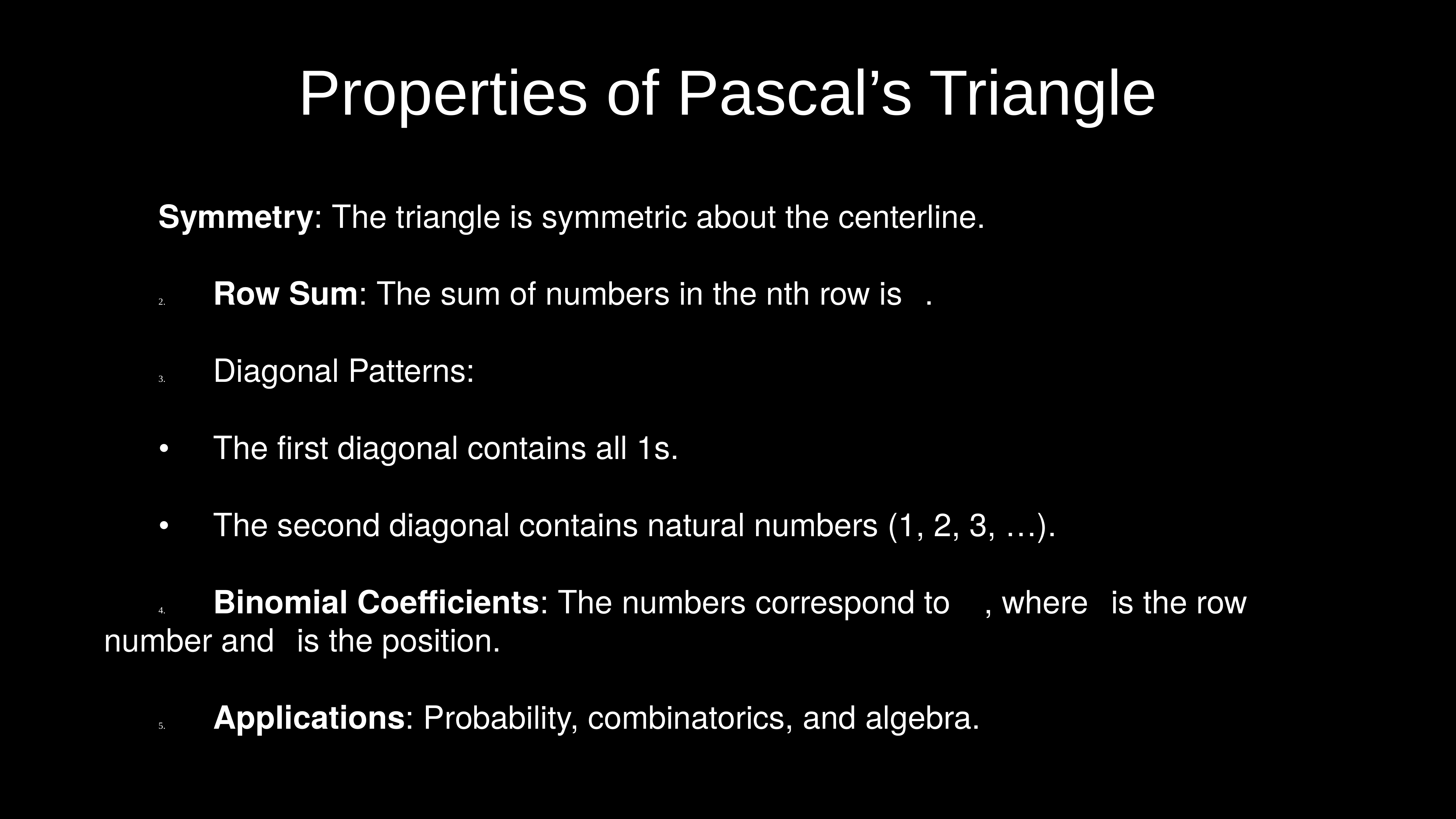

# Properties of Pascal’s Triangle
	Symmetry: The triangle is symmetric about the centerline.
	2.	Row Sum: The sum of numbers in the nth row is 2^n.
	3.	Diagonal Patterns:
	•	The first diagonal contains all 1s.
	•	The second diagonal contains natural numbers (1, 2, 3, …).
	4.	Binomial Coefficients: The numbers correspond to C(n, k), where n is the row number and k is the position.
	5.	Applications: Probability, combinatorics, and algebra.